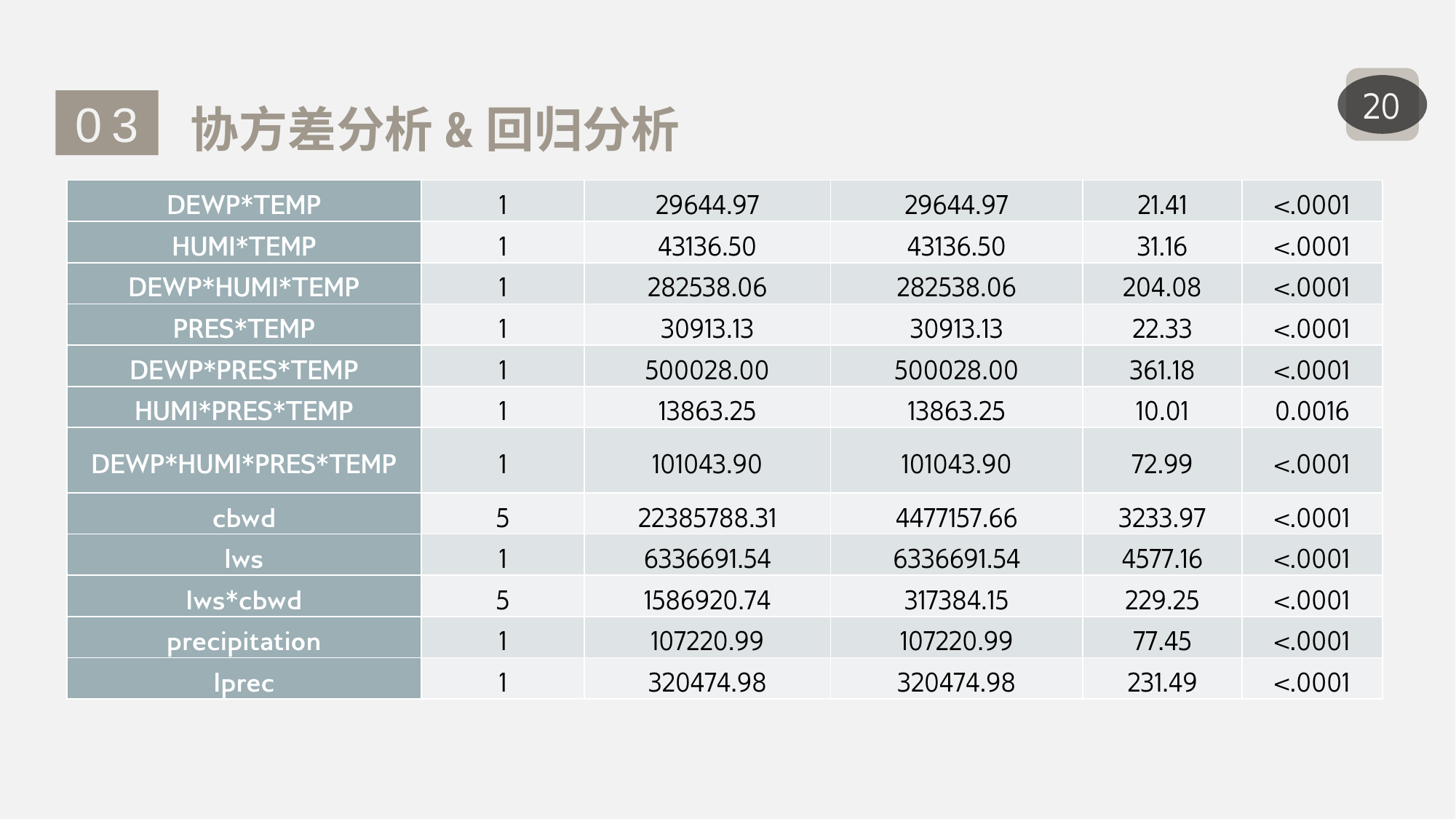

20
| DEWP\*TEMP | 1 | 29644.97 | 29644.97 | 21.41 | <.0001 |
| --- | --- | --- | --- | --- | --- |
| HUMI\*TEMP | 1 | 43136.50 | 43136.50 | 31.16 | <.0001 |
| DEWP\*HUMI\*TEMP | 1 | 282538.06 | 282538.06 | 204.08 | <.0001 |
| PRES\*TEMP | 1 | 30913.13 | 30913.13 | 22.33 | <.0001 |
| DEWP\*PRES\*TEMP | 1 | 500028.00 | 500028.00 | 361.18 | <.0001 |
| HUMI\*PRES\*TEMP | 1 | 13863.25 | 13863.25 | 10.01 | 0.0016 |
| DEWP\*HUMI\*PRES\*TEMP | 1 | 101043.90 | 101043.90 | 72.99 | <.0001 |
| cbwd | 5 | 22385788.31 | 4477157.66 | 3233.97 | <.0001 |
| Iws | 1 | 6336691.54 | 6336691.54 | 4577.16 | <.0001 |
| Iws\*cbwd | 5 | 1586920.74 | 317384.15 | 229.25 | <.0001 |
| precipitation | 1 | 107220.99 | 107220.99 | 77.45 | <.0001 |
| Iprec | 1 | 320474.98 | 320474.98 | 231.49 | <.0001 |